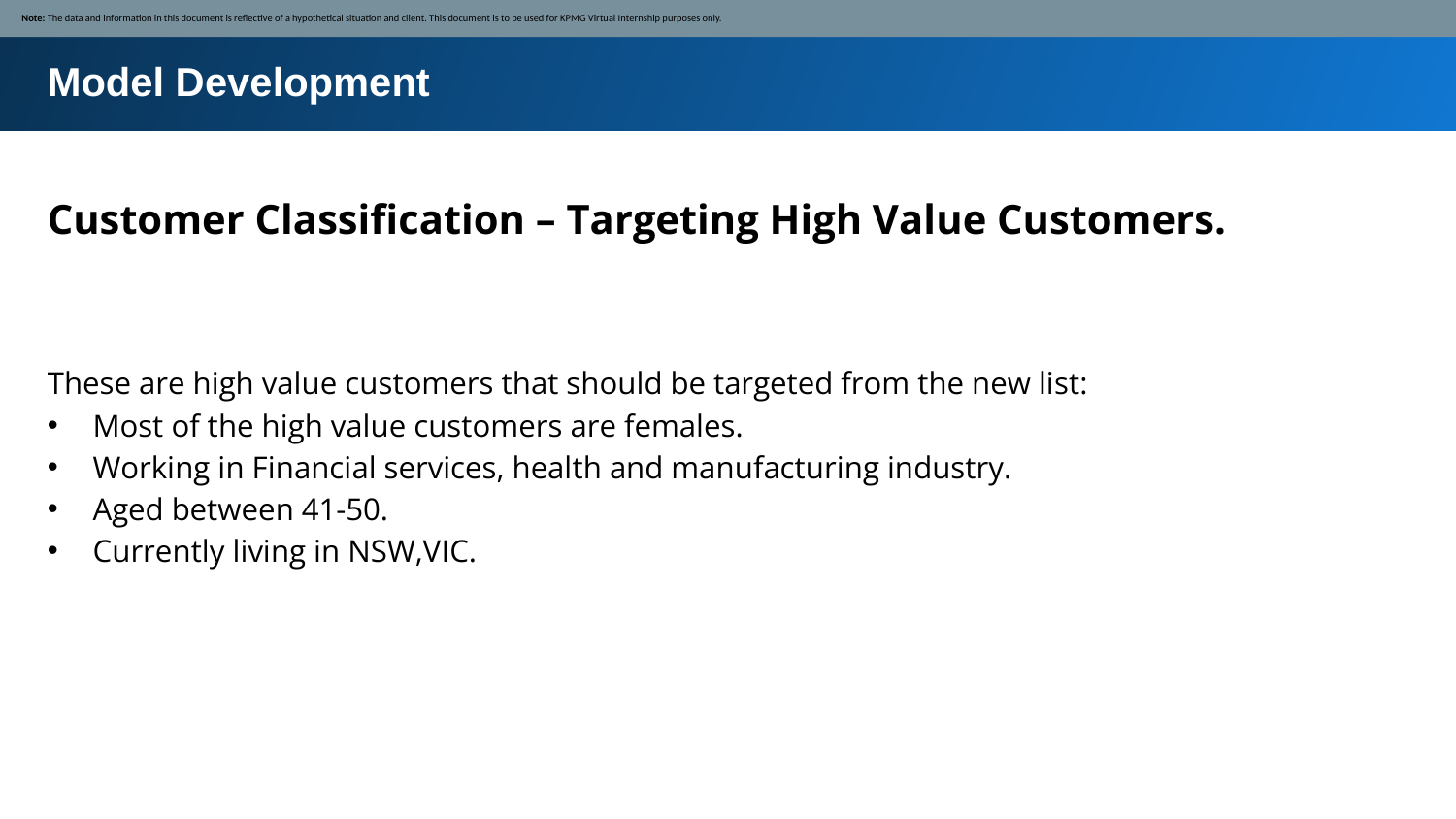

Note: The data and information in this document is reflective of a hypothetical situation and client. This document is to be used for KPMG Virtual Internship purposes only.
Model Development
Customer Classification – Targeting High Value Customers.
These are high value customers that should be targeted from the new list:
Most of the high value customers are females.
Working in Financial services, health and manufacturing industry.
Aged between 41-50.
Currently living in NSW,VIC.